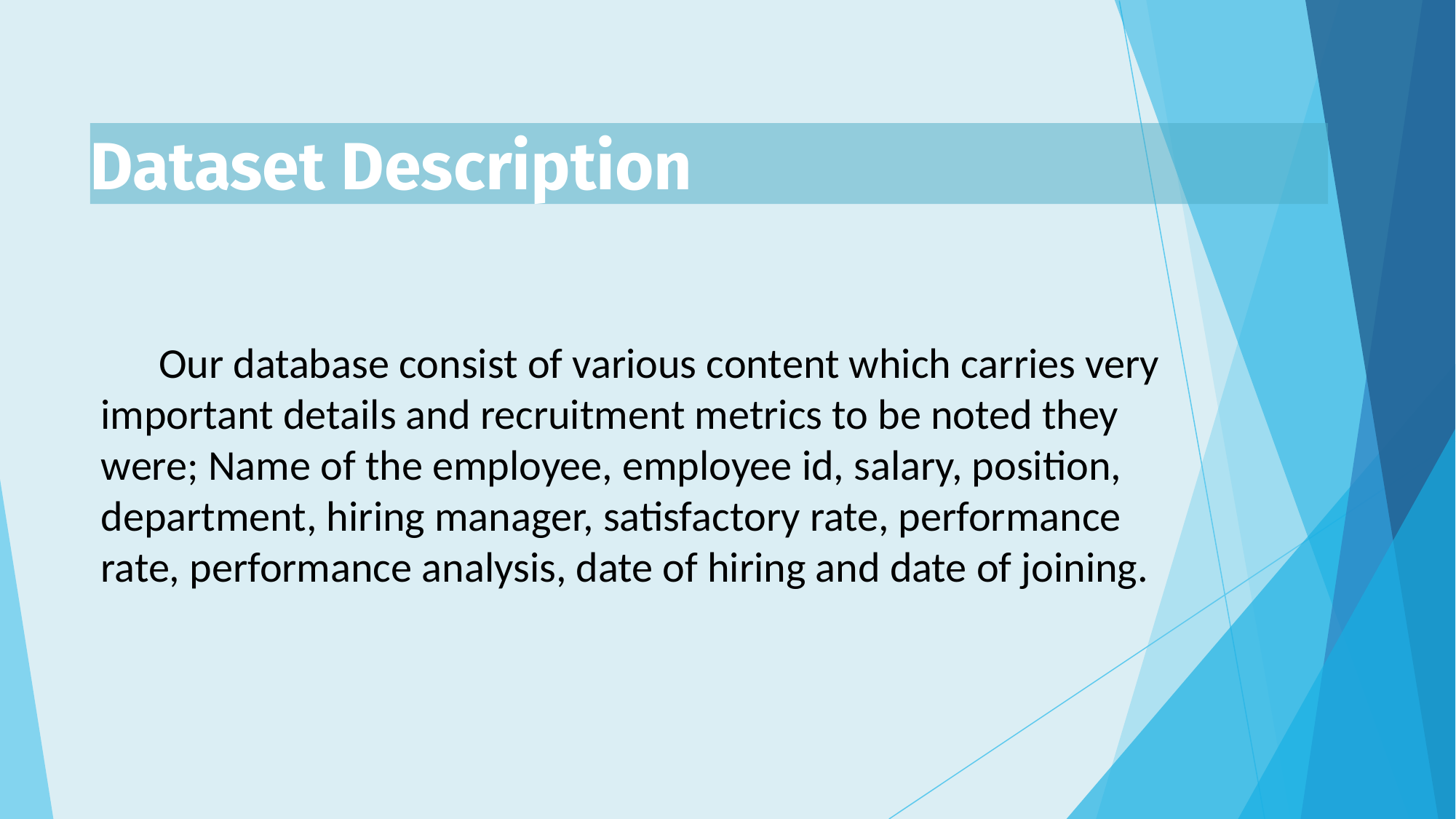

# Dataset Description

      Our database consist of various content which carries very important details and recruitment metrics to be noted they were; Name of the employee, employee id, salary, position, department, hiring manager, satisfactory rate, performance rate, performance analysis, date of hiring and date of joining.